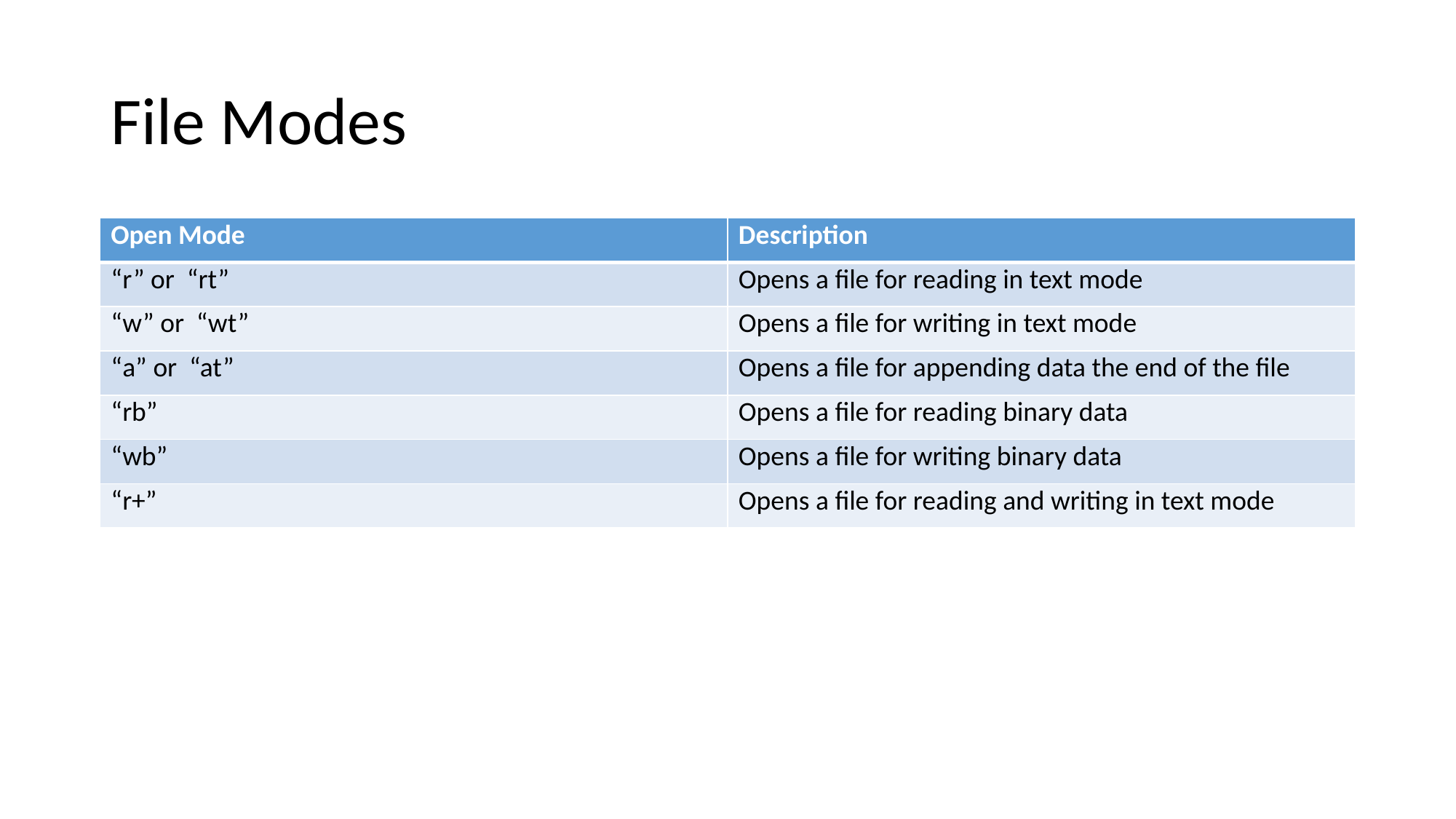

# File Modes
| Open Mode | Description |
| --- | --- |
| “r” or “rt” | Opens a file for reading in text mode |
| “w” or “wt” | Opens a file for writing in text mode |
| “a” or “at” | Opens a file for appending data the end of the file |
| “rb” | Opens a file for reading binary data |
| “wb” | Opens a file for writing binary data |
| “r+” | Opens a file for reading and writing in text mode |